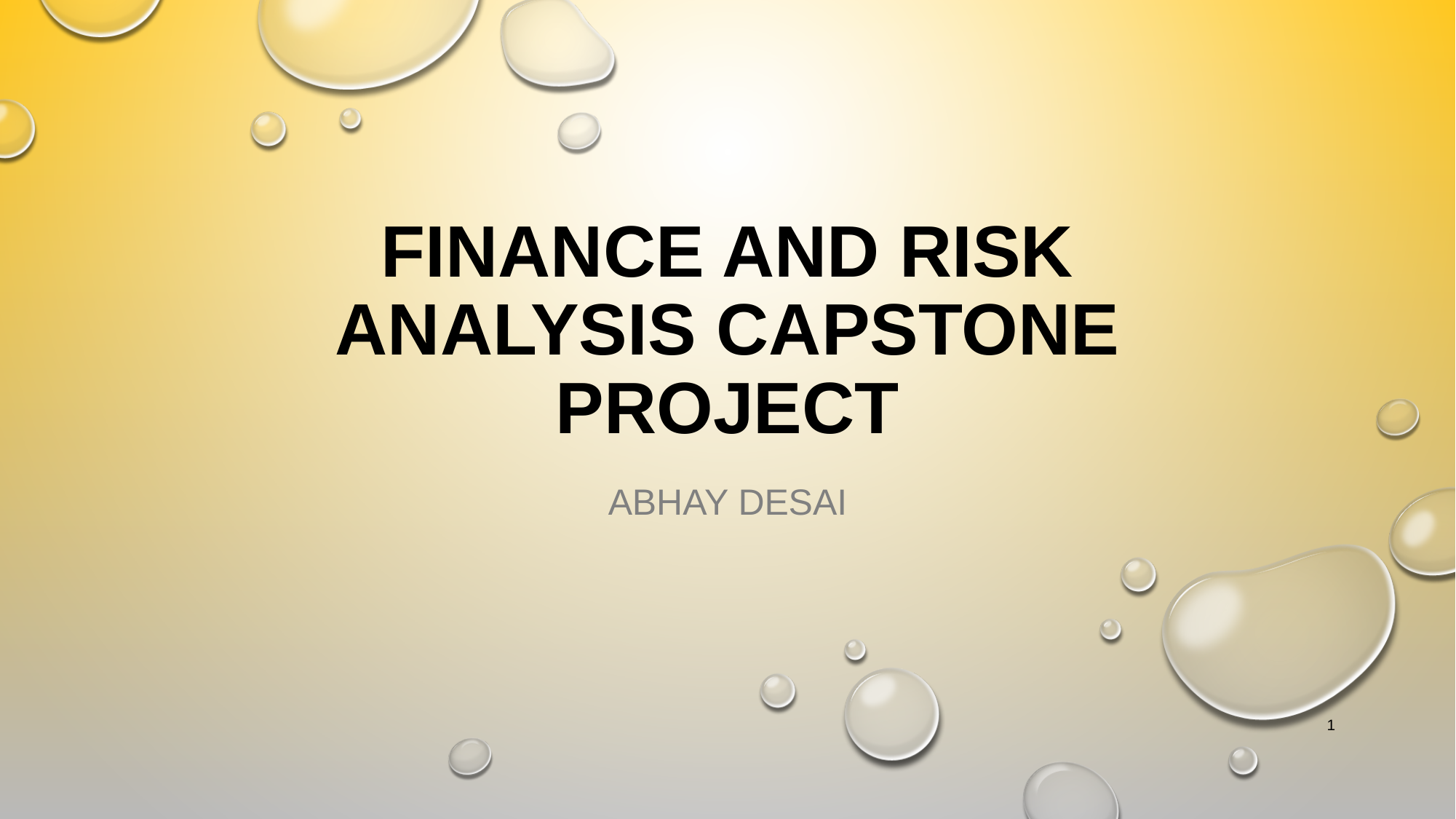

# Finance and risk analysis Capstone project
Abhay Desai

1